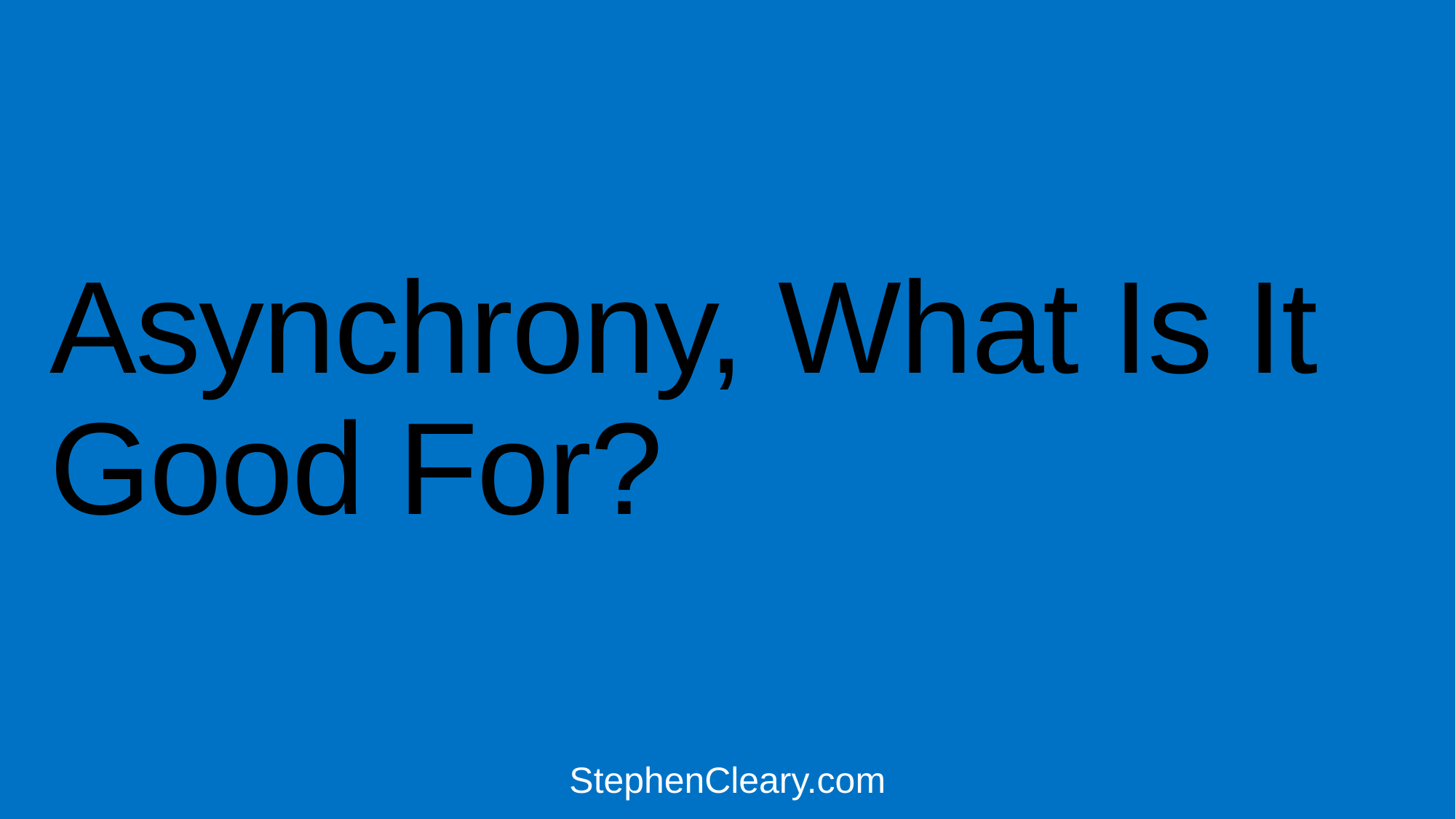

# Asynchrony, What Is It Good For?